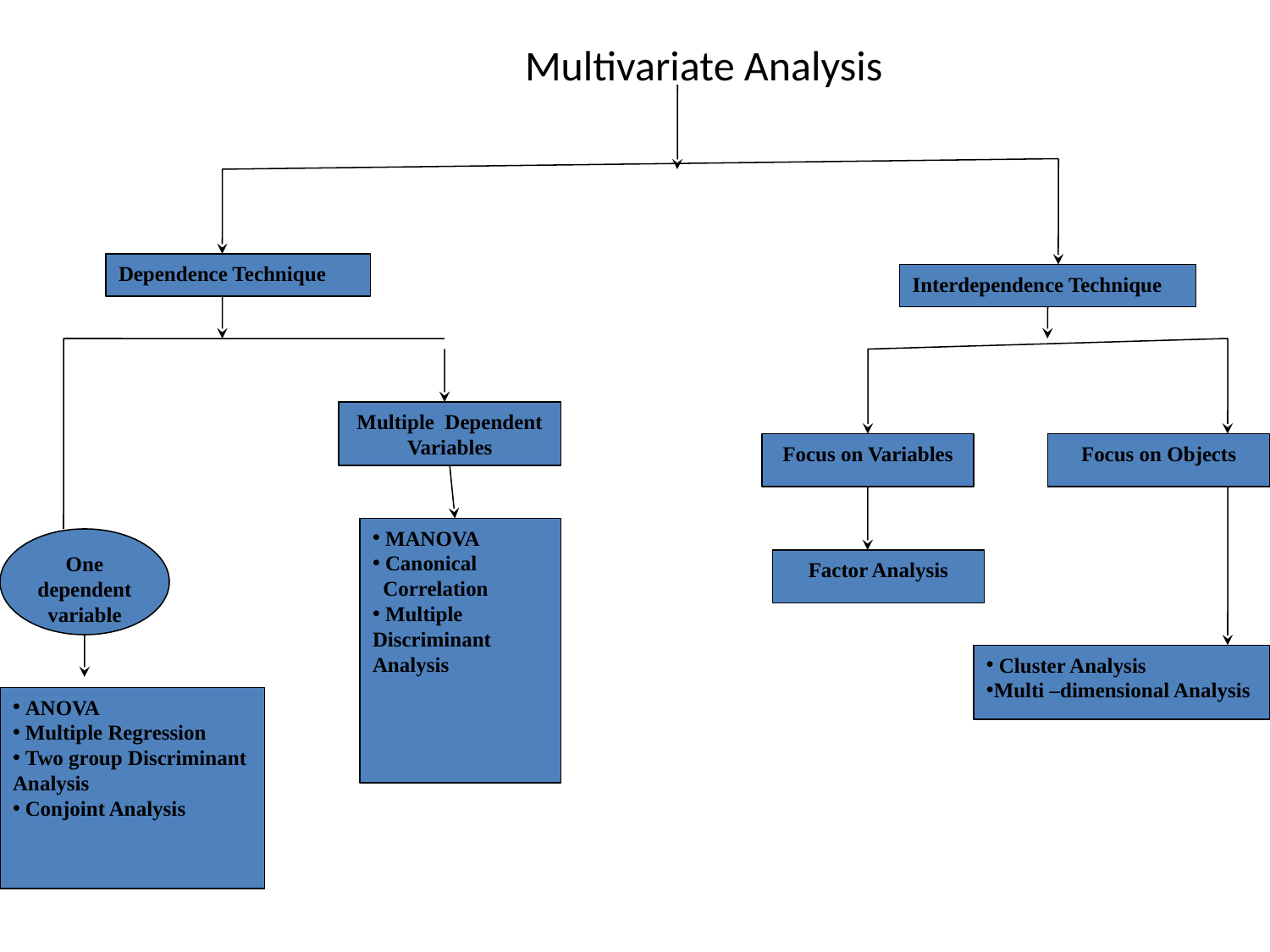

Multivariate Analysis

Dependence Technique
Interdependence Technique
Multiple  Dependent Variables
Focus on Variables
Focus on Objects
 MANOVA
 Canonical
  Correlation
 Multiple Discriminant Analysis
One dependent variable
Factor Analysis
 Cluster Analysis
Multi –dimensional Analysis
 ANOVA
 Multiple Regression
 Two group Discriminant Analysis
 Conjoint Analysis